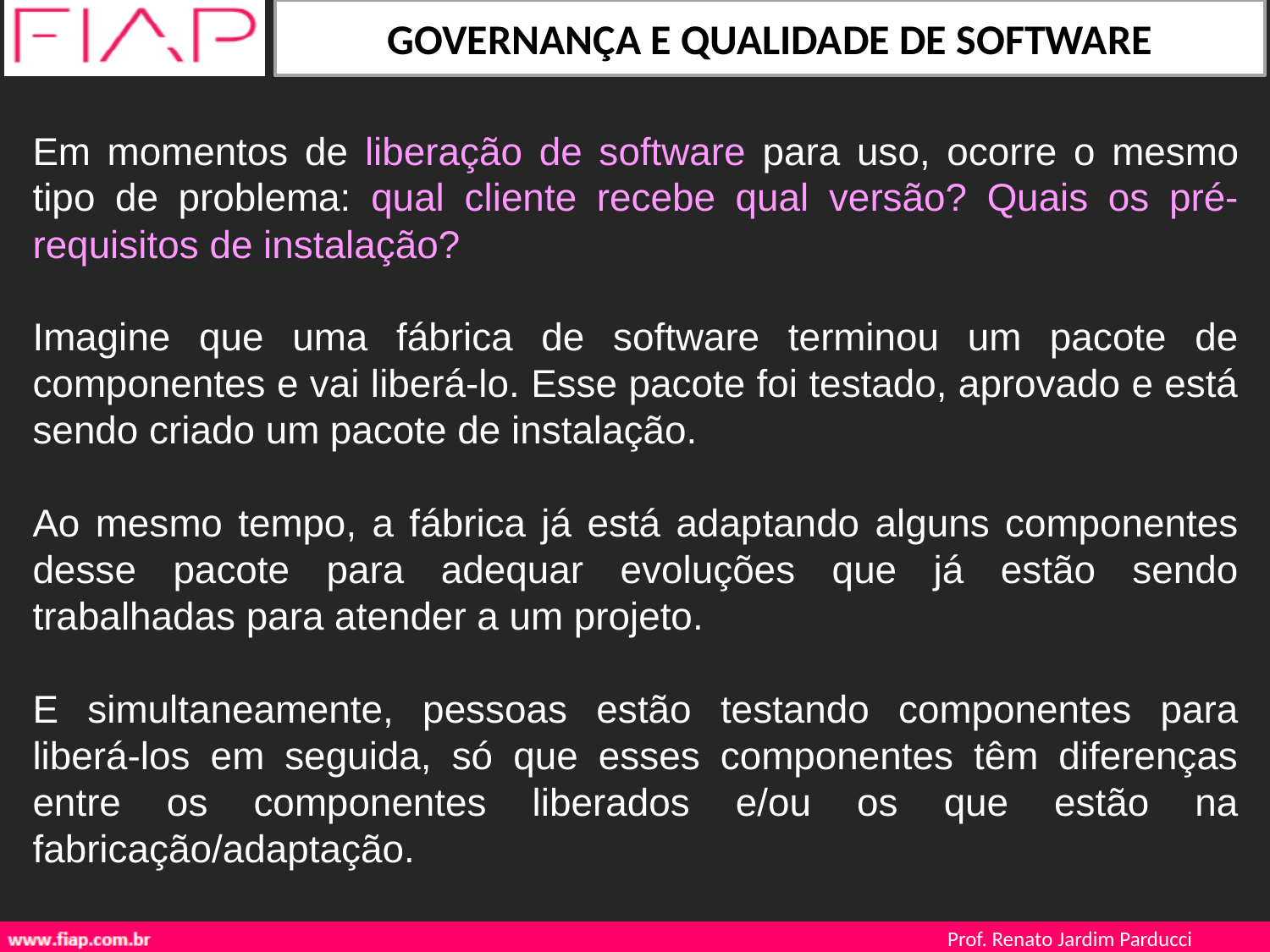

Em momentos de liberação de software para uso, ocorre o mesmo tipo de problema: qual cliente recebe qual versão? Quais os pré-requisitos de instalação?

Imagine que uma fábrica de software terminou um pacote de componentes e vai liberá-lo. Esse pacote foi testado, aprovado e está sendo criado um pacote de instalação.

Ao mesmo tempo, a fábrica já está adaptando alguns componentes desse pacote para adequar evoluções que já estão sendo trabalhadas para atender a um projeto.

E simultaneamente, pessoas estão testando componentes para liberá-los em seguida, só que esses componentes têm diferenças entre os componentes liberados e/ou os que estão na fabricação/adaptação.